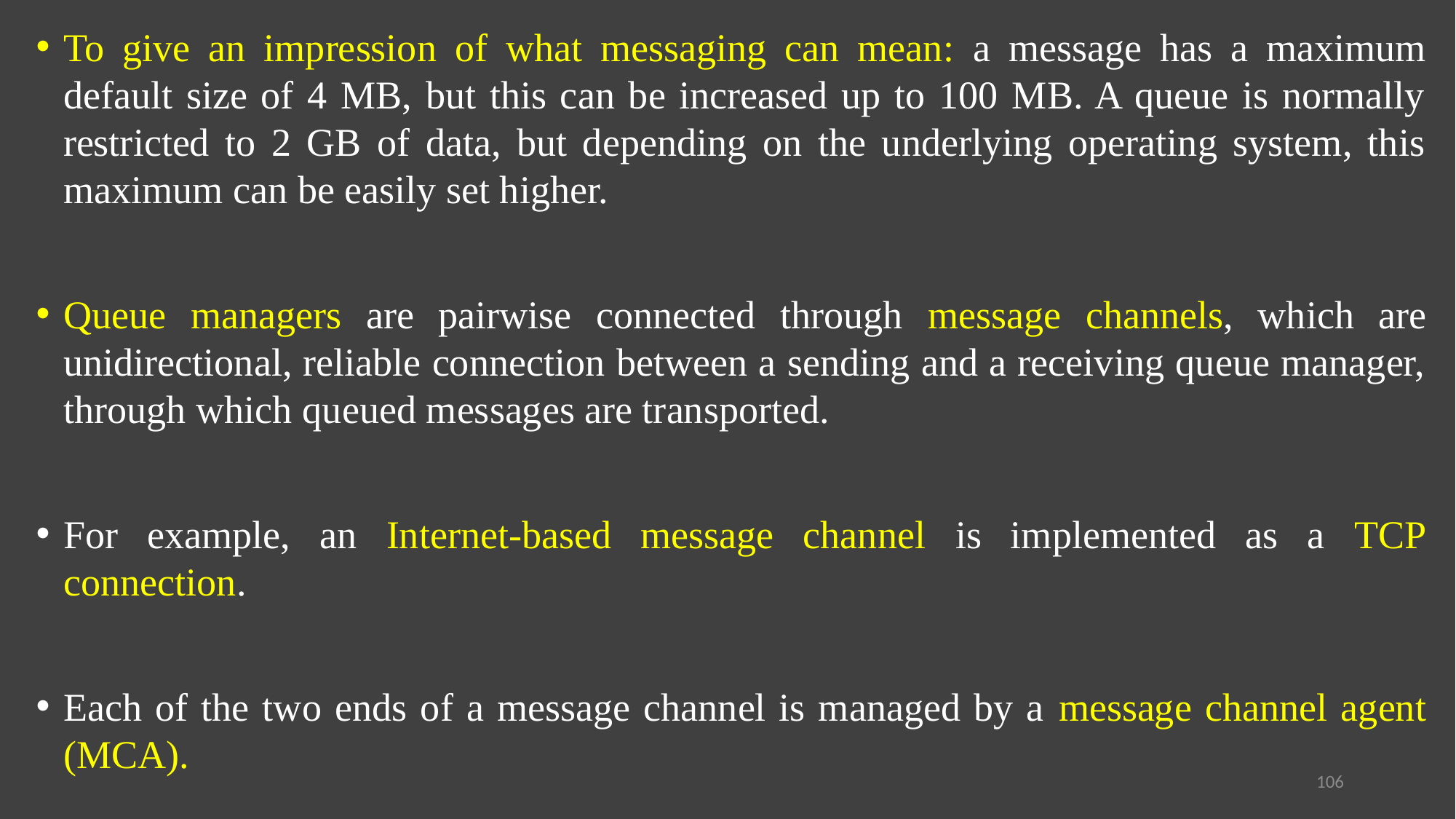

To give an impression of what messaging can mean: a message has a maximum default size of 4 MB, but this can be increased up to 100 MB. A queue is normally restricted to 2 GB of data, but depending on the underlying operating system, this maximum can be easily set higher.

Queue managers are pairwise connected through message channels, which are unidirectional, reliable connection between a sending and a receiving queue manager, through which queued messages are transported.

For example, an Internet-based message channel is implemented as a TCP connection.

Each of the two ends of a message channel is managed by a message channel agent (MCA).

106